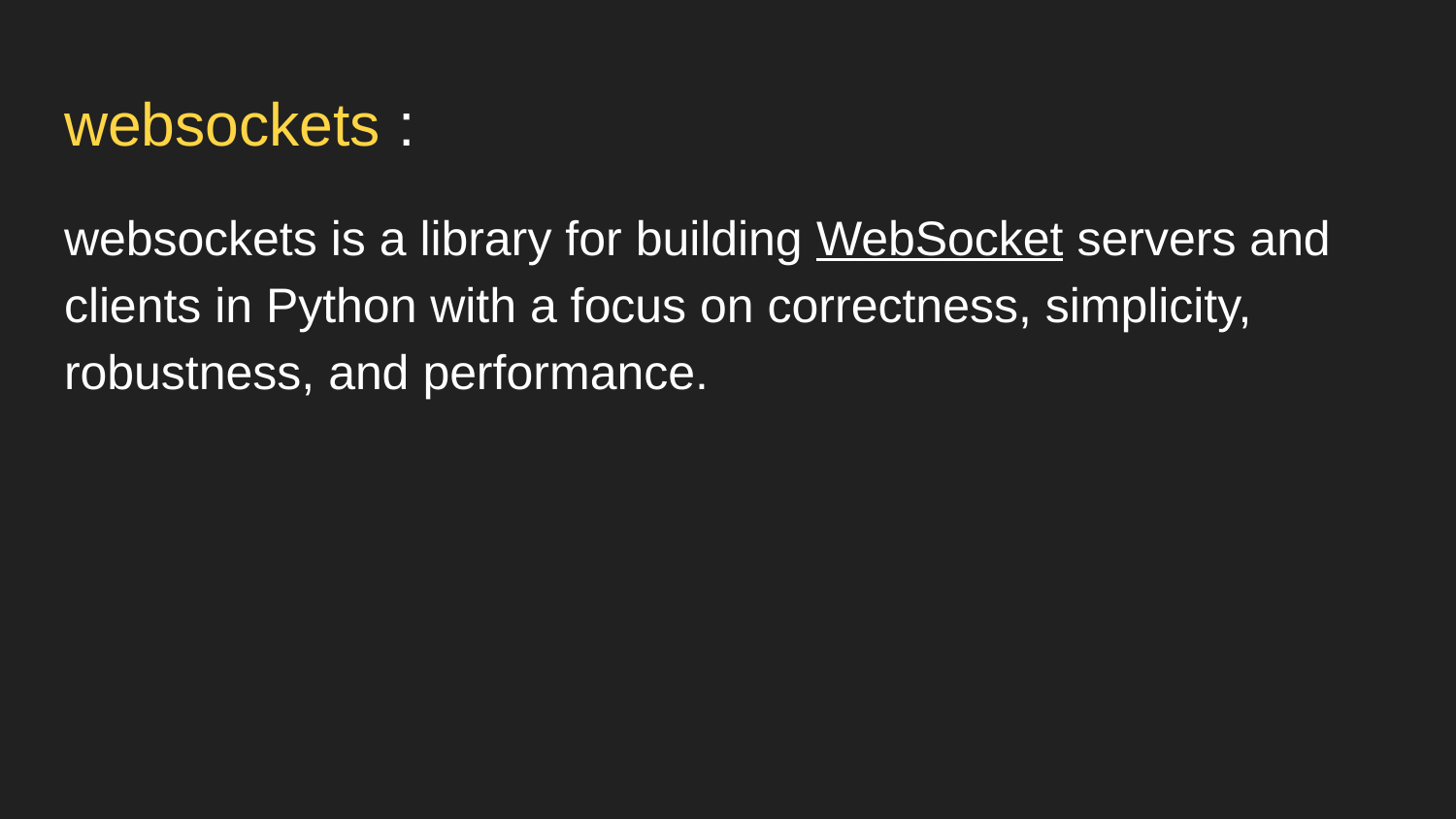

# websockets :
websockets is a library for building WebSocket servers and clients in Python with a focus on correctness, simplicity, robustness, and performance.